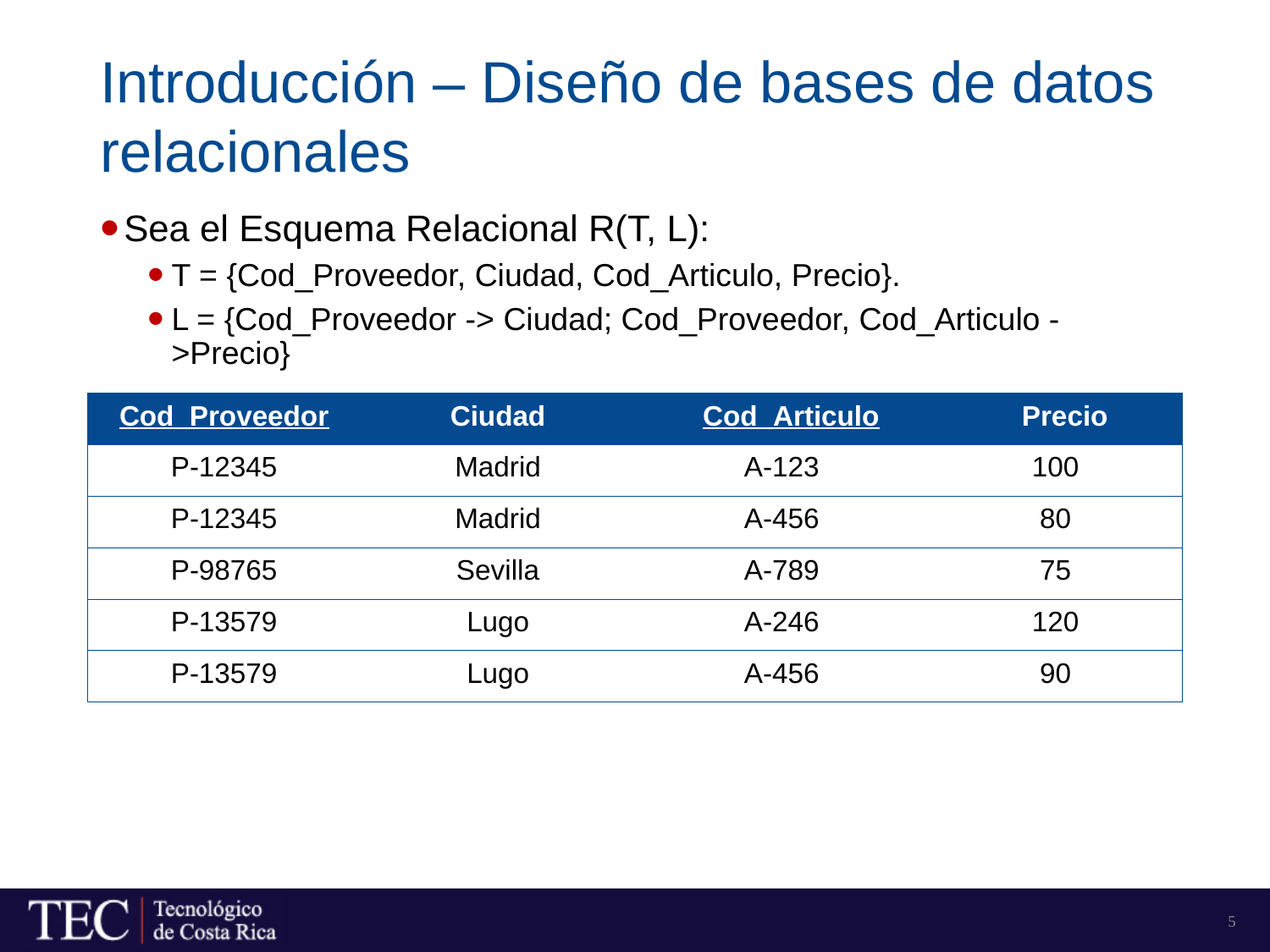

# Introducción – Diseño de bases de datos relacionales
Sea el Esquema Relacional R(T, L):
T = {Cod_Proveedor, Ciudad, Cod_Articulo, Precio}.
L = {Cod_Proveedor -> Ciudad; Cod_Proveedor, Cod_Articulo ->Precio}

| Cod\_Proveedor | Ciudad | Cod\_Articulo | Precio |
| --- | --- | --- | --- |
| P-12345 | Madrid | A-123 | 100 |
| P-12345 | Madrid | A-456 | 80 |
| P-98765 | Sevilla | A-789 | 75 |
| P-13579 | Lugo | A-246 | 120 |
| P-13579 | Lugo | A-456 | 90 |
5